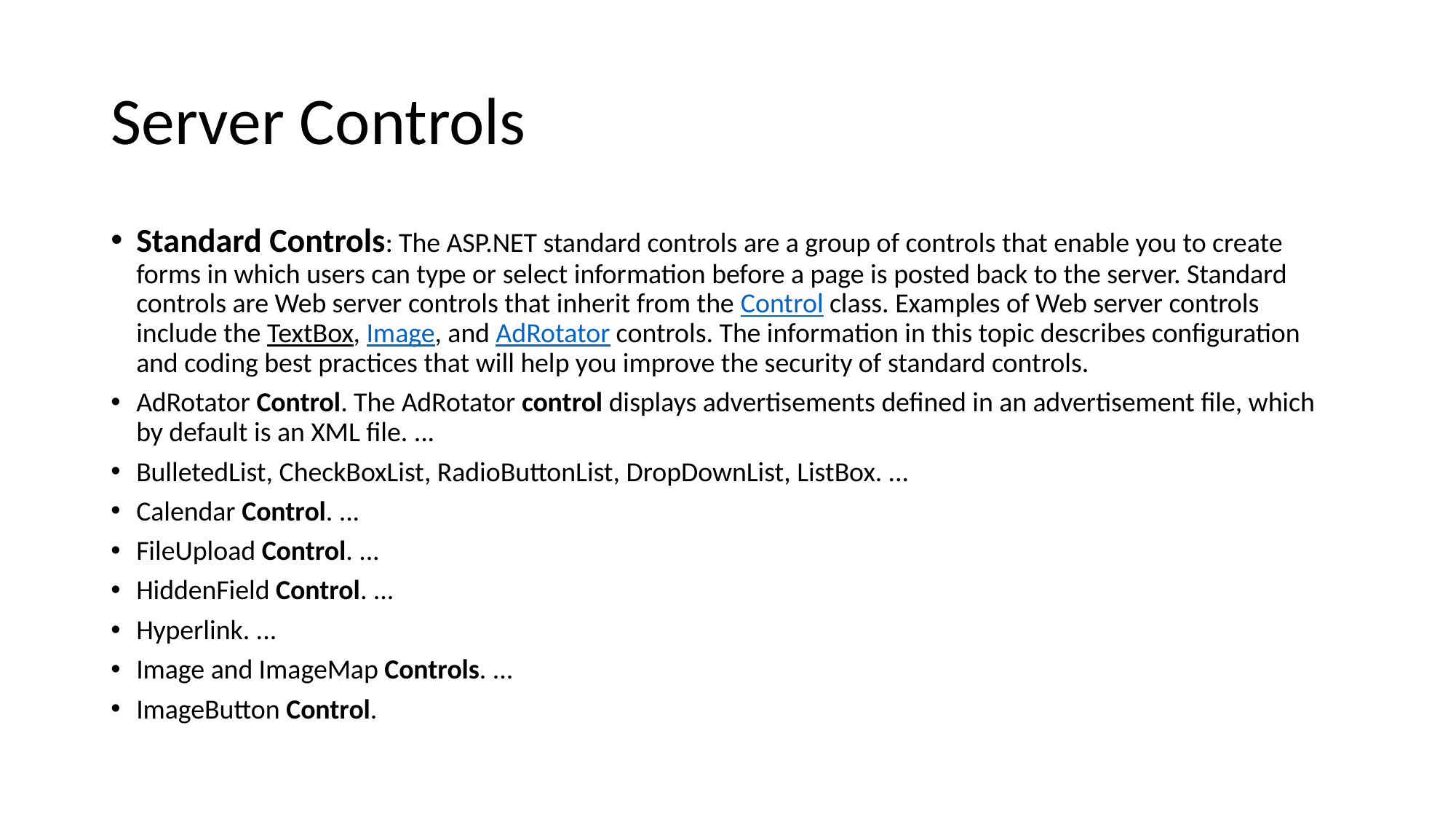

# Server Controls
Standard Controls: The ASP.NET standard controls are a group of controls that enable you to create forms in which users can type or select information before a page is posted back to the server. Standard controls are Web server controls that inherit from the Control class. Examples of Web server controls include the TextBox, Image, and AdRotator controls. The information in this topic describes configuration and coding best practices that will help you improve the security of standard controls.
AdRotator Control. The AdRotator control displays advertisements defined in an advertisement file, which by default is an XML file. ...
BulletedList, CheckBoxList, RadioButtonList, DropDownList, ListBox. ...
Calendar Control. ...
FileUpload Control. ...
HiddenField Control. ...
Hyperlink. ...
Image and ImageMap Controls. ...
ImageButton Control.